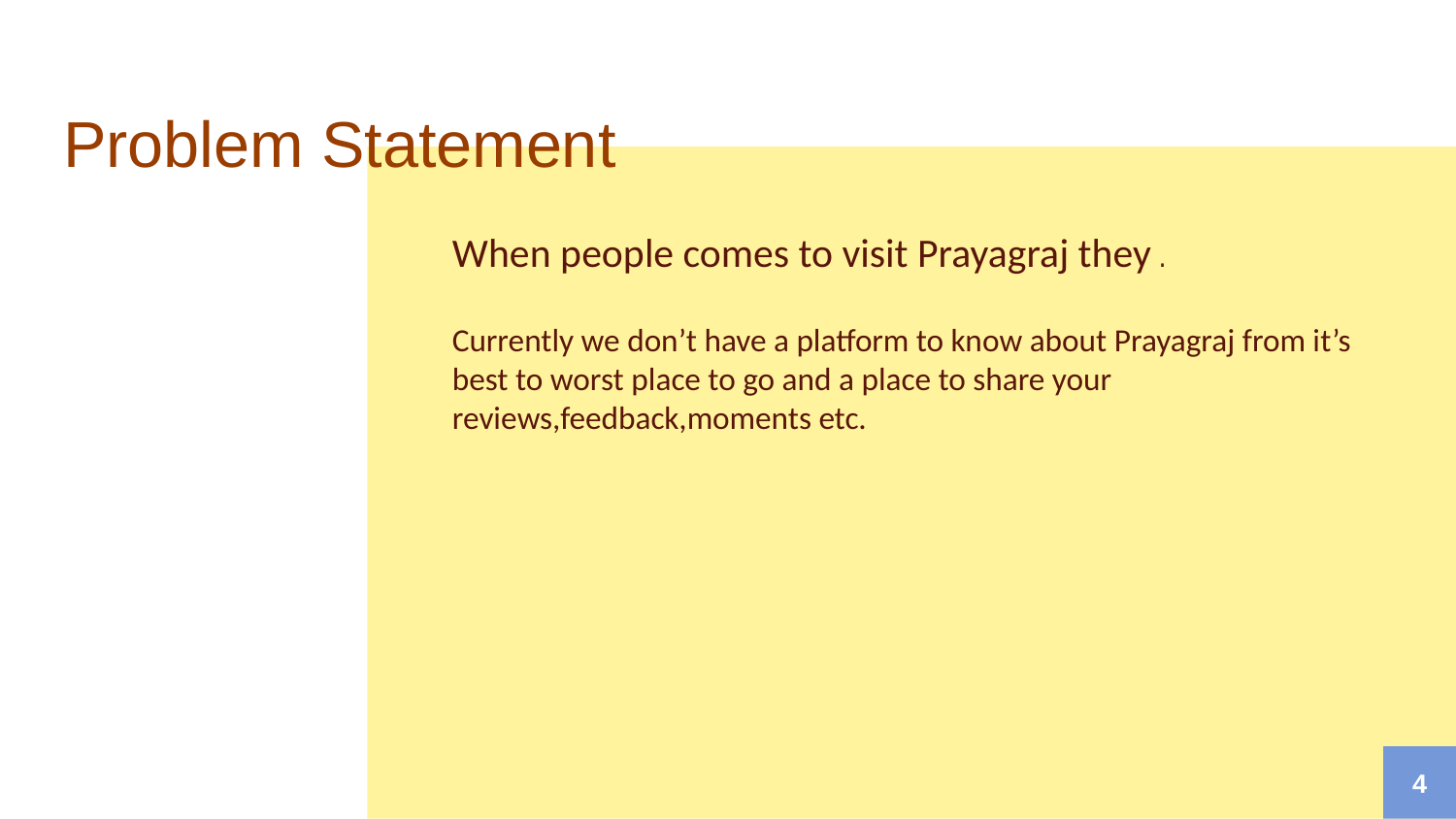

# Problem Statement
When people comes to visit Prayagraj they .

Currently we don’t have a platform to know about Prayagraj from it’s best to worst place to go and a place to share your reviews,feedback,moments etc.

4